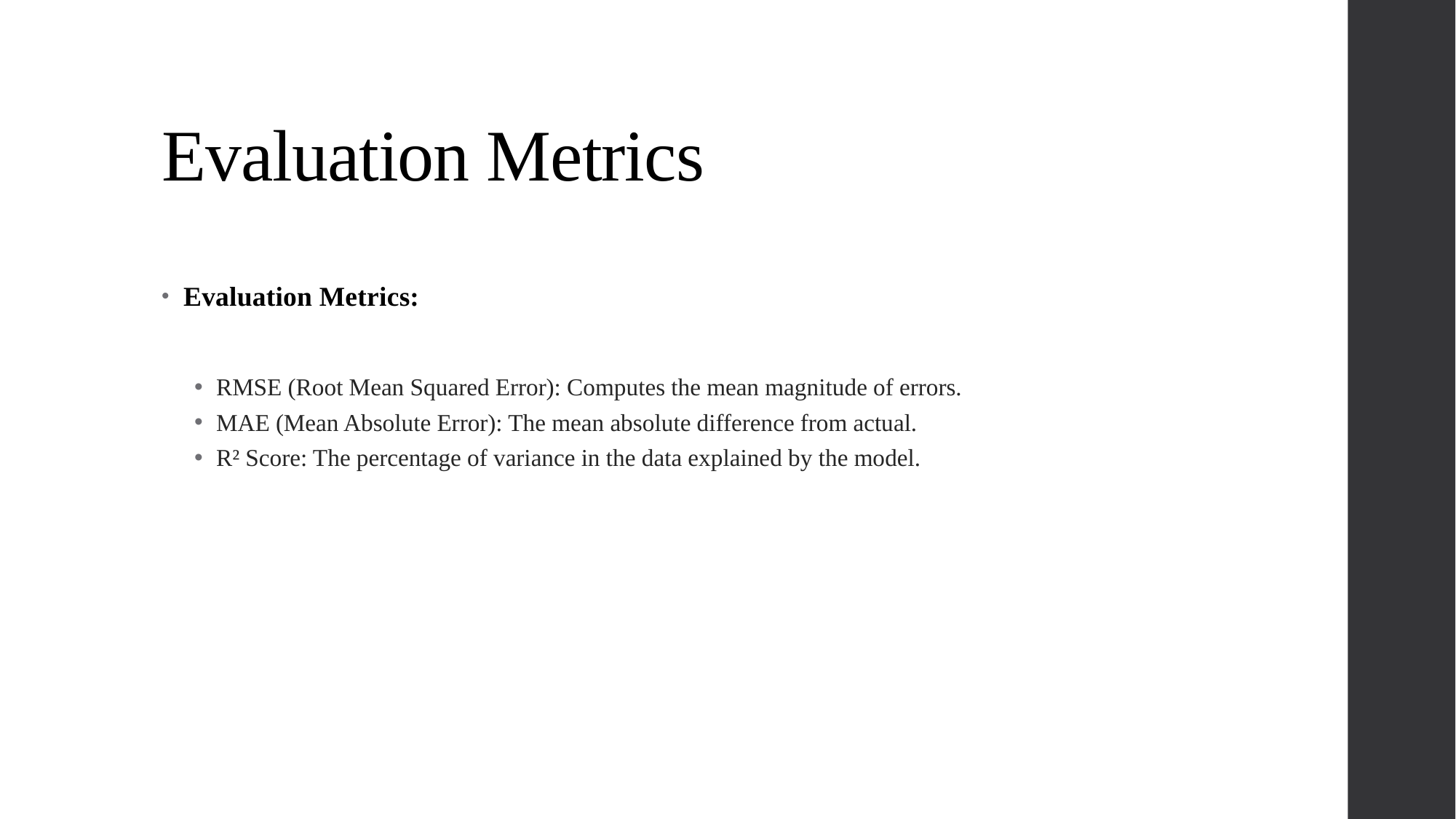

# Evaluation Metrics

Evaluation Metrics:

RMSE (Root Mean Squared Error): Computes the mean magnitude of errors.
MAE (Mean Absolute Error): The mean absolute difference from actual.
R² Score: The percentage of variance in the data explained by the model.